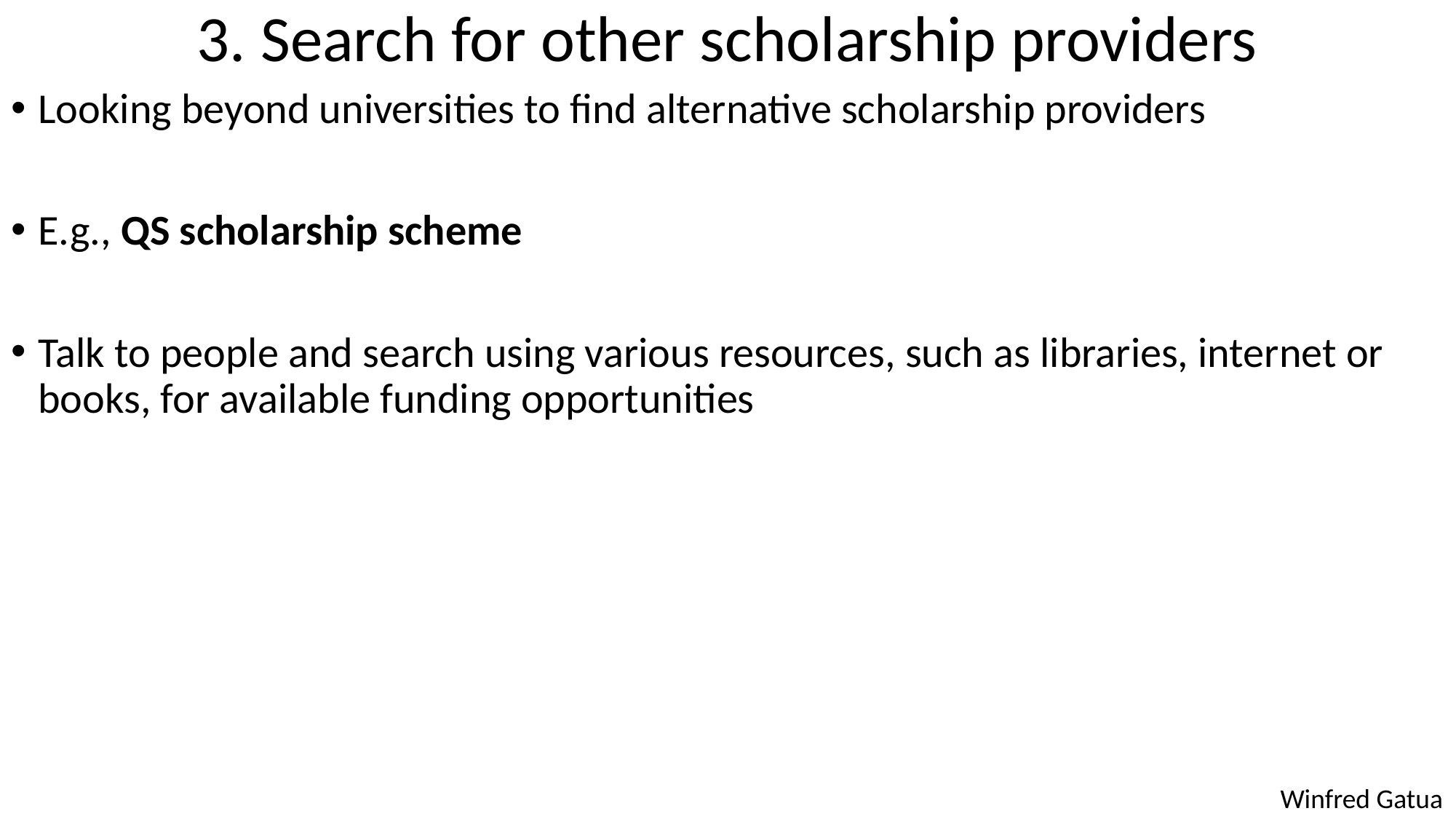

# 3. Search for other scholarship providers
Looking beyond universities to find alternative scholarship providers

E.g., QS scholarship scheme

Talk to people and search using various resources, such as libraries, internet or books, for available funding opportunities